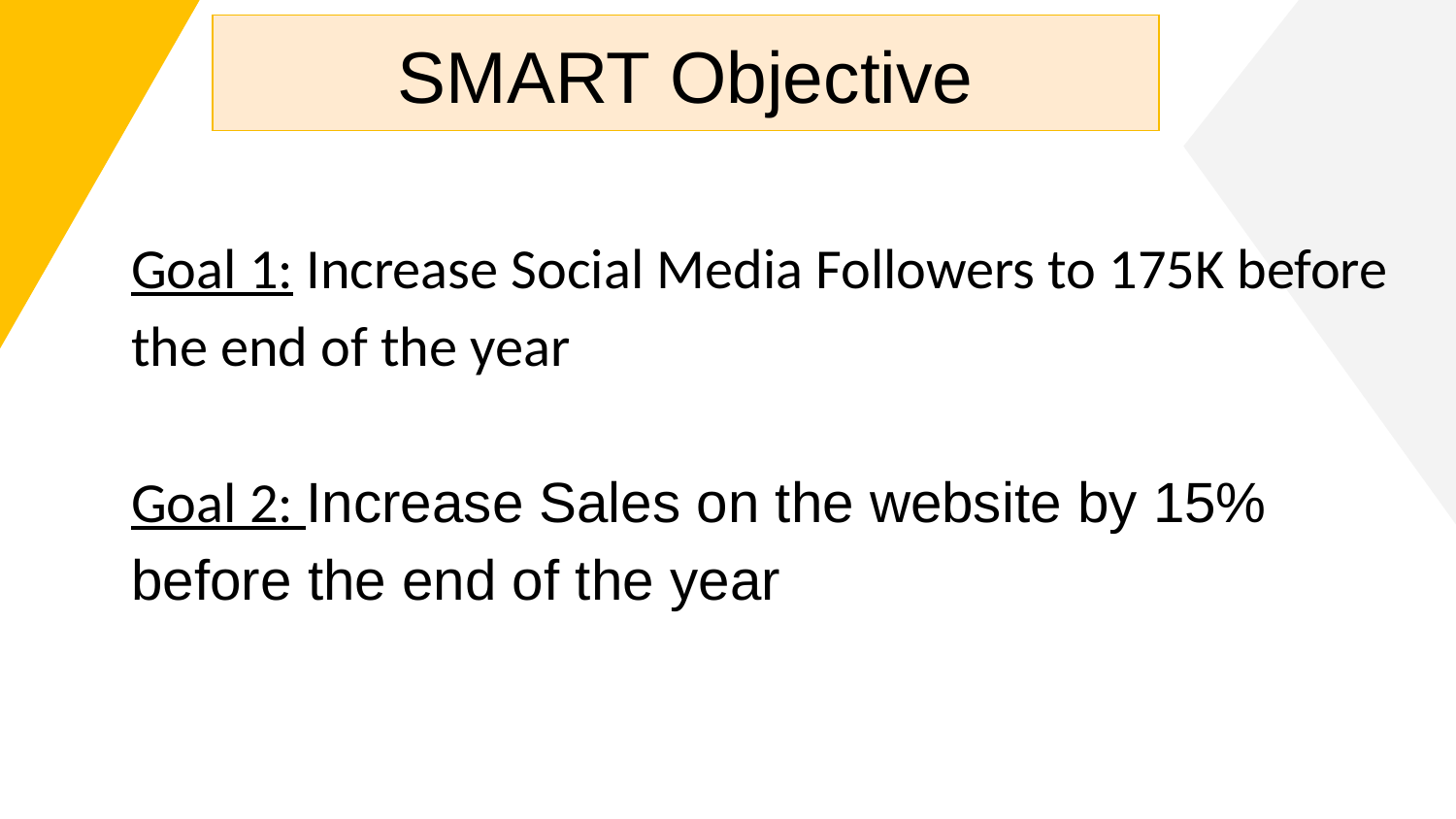

| SMART Objective |
| --- |
#
Goal 1: Increase Social Media Followers to 175K before the end of the year
Goal 2: Increase Sales on the website by 15% before the end of the year